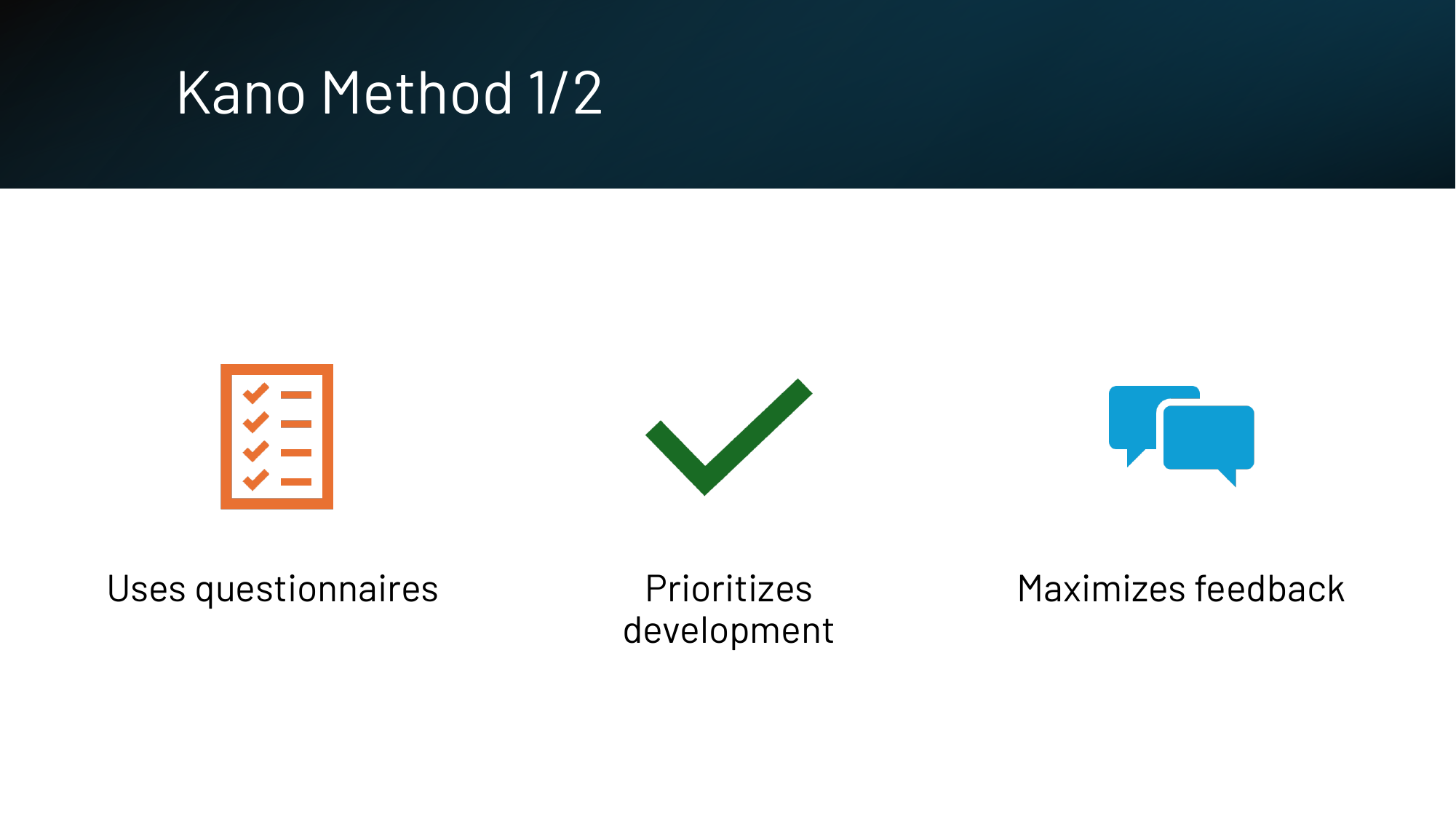

# Kano Method 1/2
Uses questionnaires
Prioritizes development
Maximizes feedback